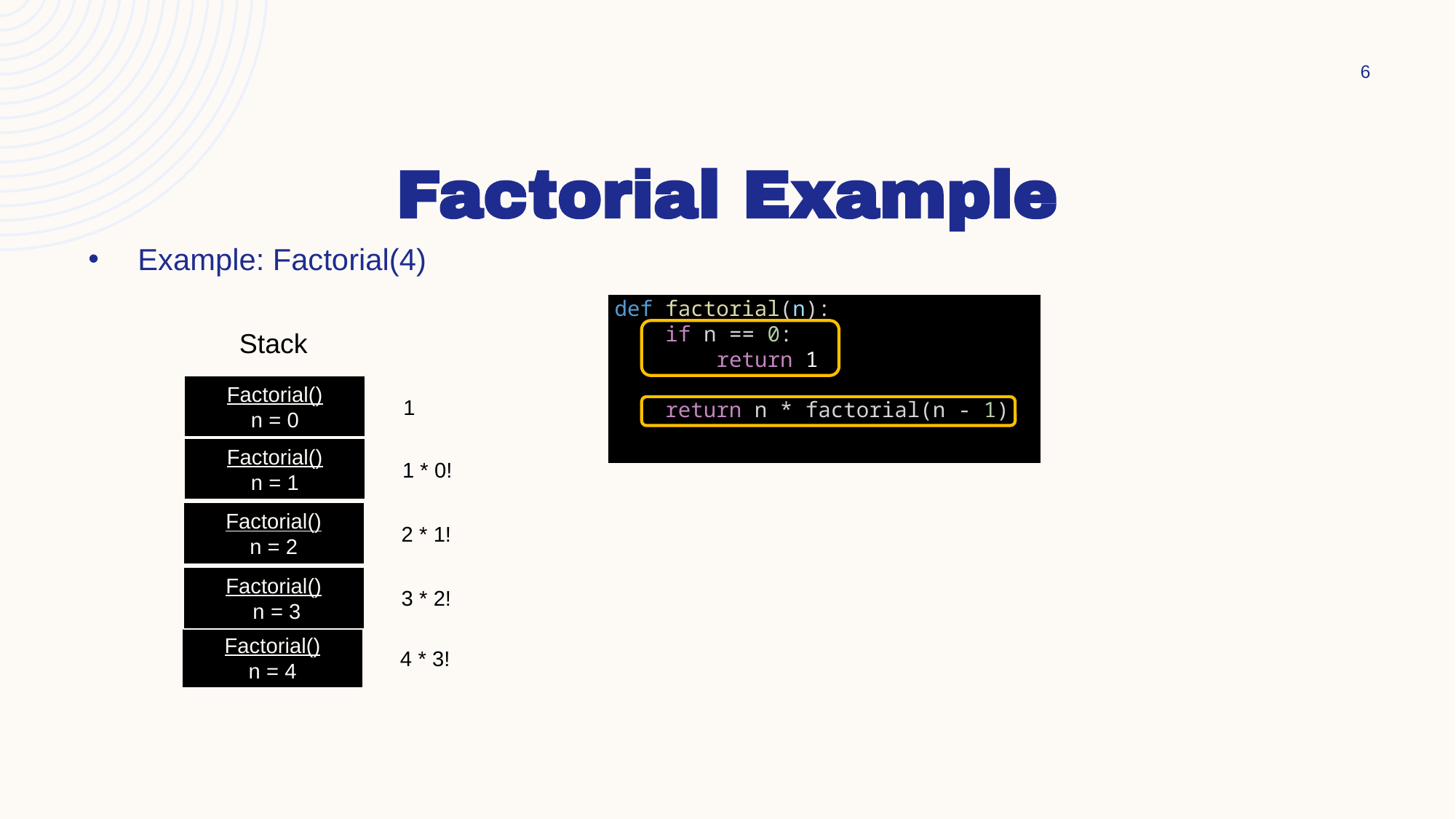

6
# Factorial Example
 Example: Factorial(4)

def factorial(n):
    if n == 0:
        return 1

    return n * factorial(n - 1)

Stack
Factorial()
n = 0
 1

Factorial()
n = 1
1 * 0!
Factorial()
n = 2
2 * 1!
Factorial()
 n = 3
3 * 2!
Factorial()
n = 4
4 * 3!